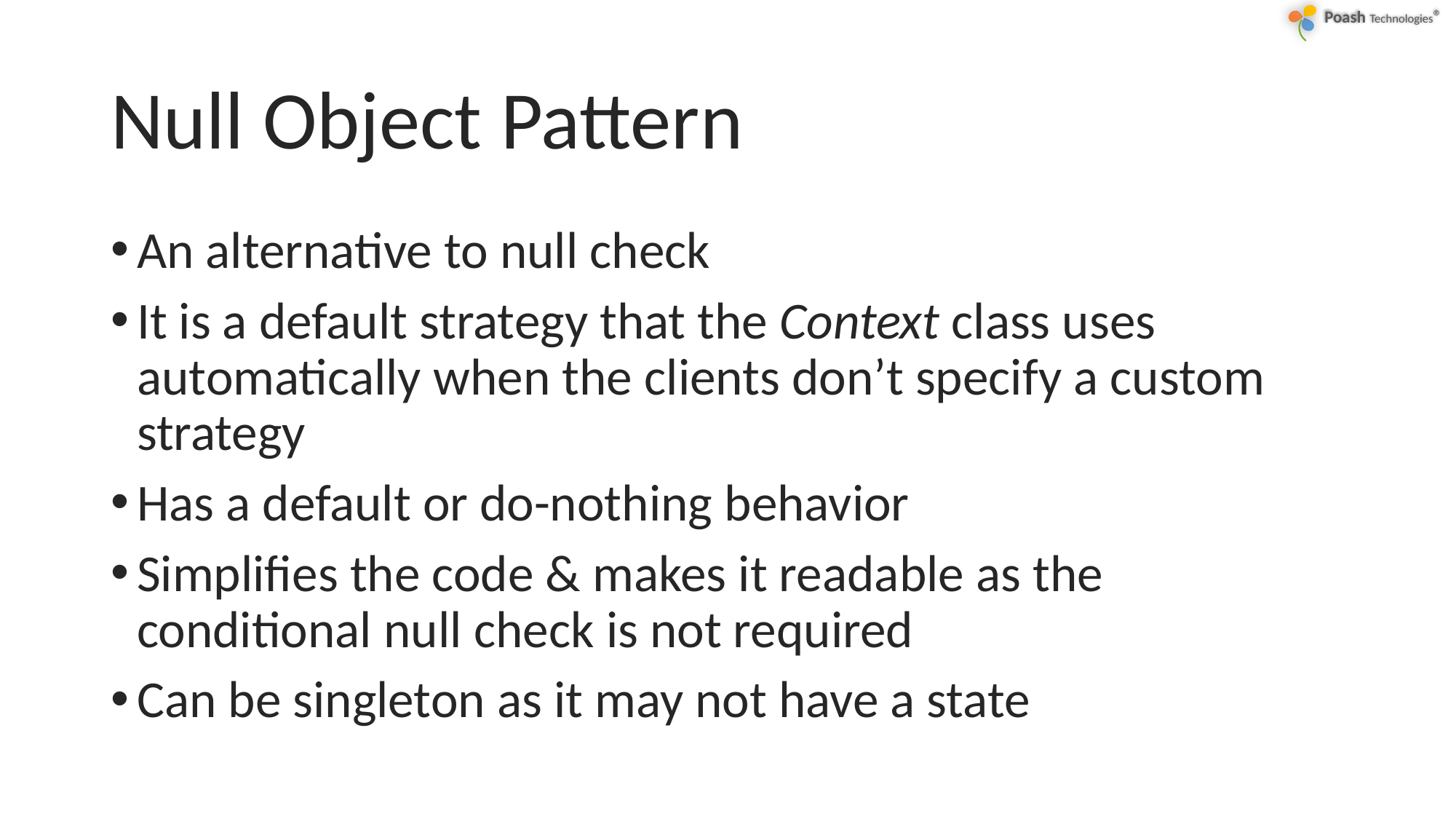

# Null Object Pattern
An alternative to null check
It is a default strategy that the Context class uses automatically when the clients don’t specify a custom strategy
Has a default or do-nothing behavior
Simplifies the code & makes it readable as the conditional null check is not required
Can be singleton as it may not have a state